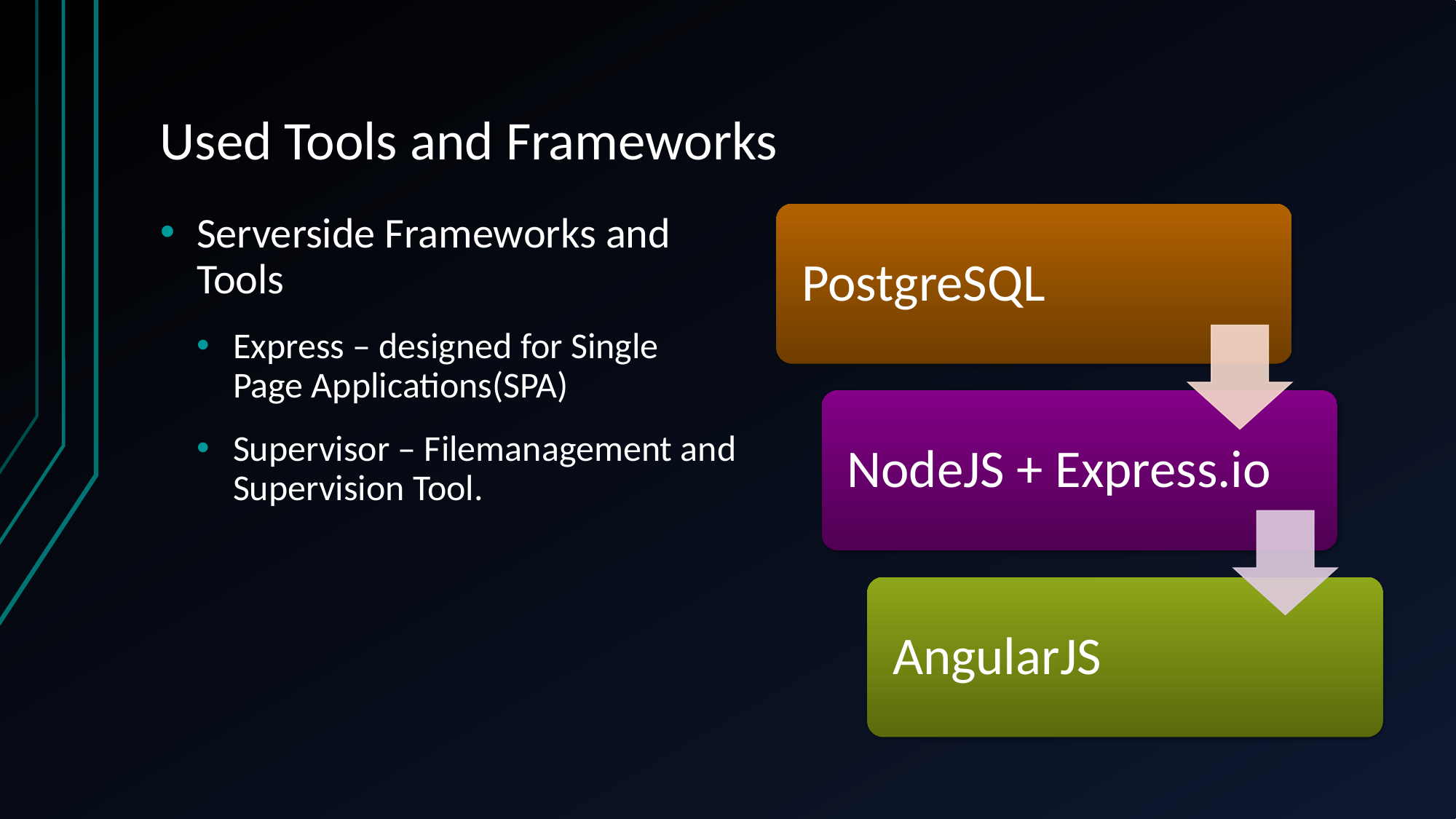

# Used Tools and Frameworks
PostgreSQL
NodeJS + Express.io
AngularJS

Serverside Frameworks and Tools
Express – designed for Single Page Applications(SPA)
Supervisor – Filemanagement and Supervision Tool.